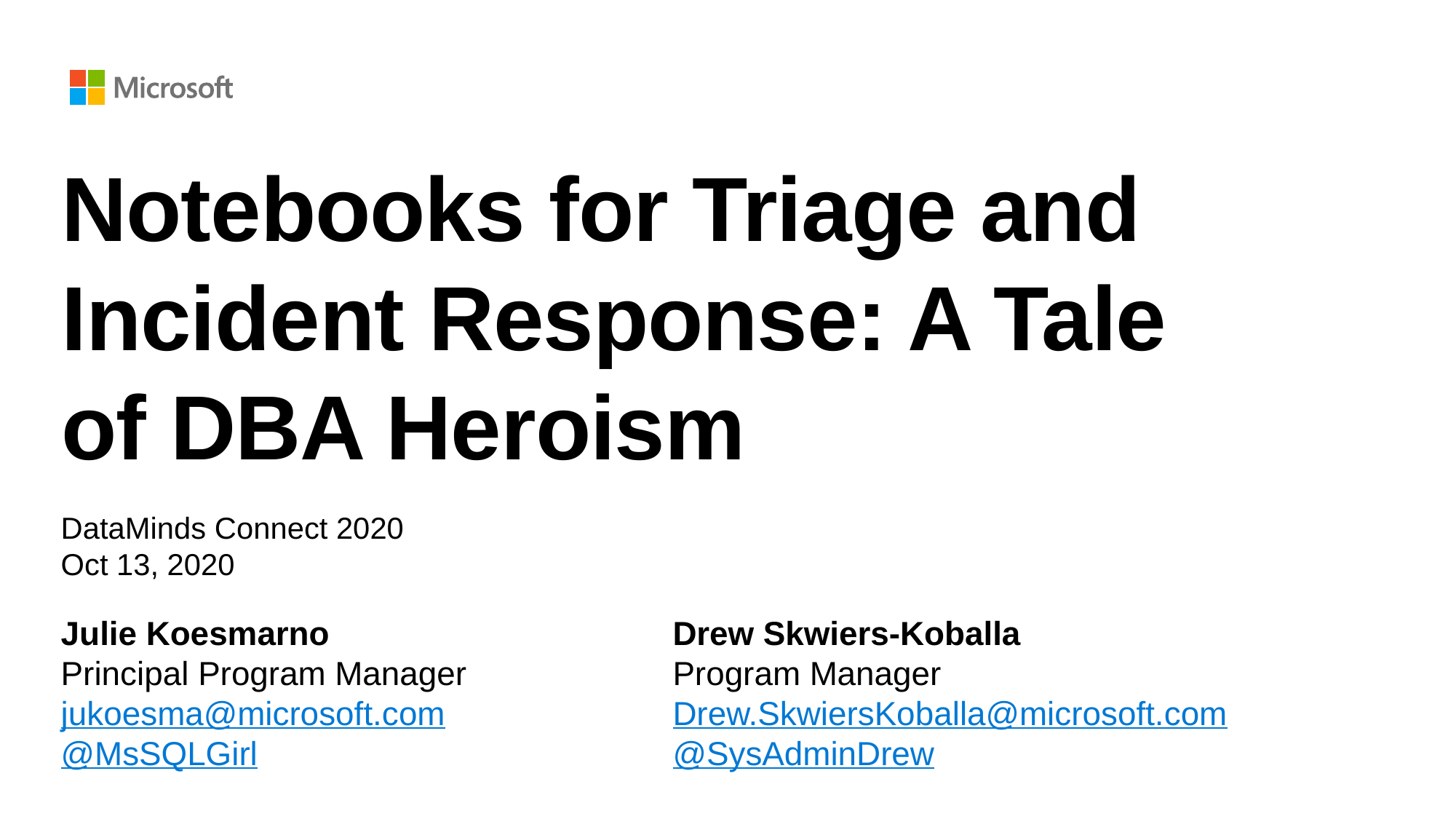

# Notebooks for Triage and Incident Response: A Tale of DBA Heroism
DataMinds Connect 2020
Oct 13, 2020
Julie Koesmarno
Principal Program Manager
jukoesma@microsoft.com
@MsSQLGirl
Drew Skwiers-Koballa
Program Manager
Drew.SkwiersKoballa@microsoft.com
@SysAdminDrew